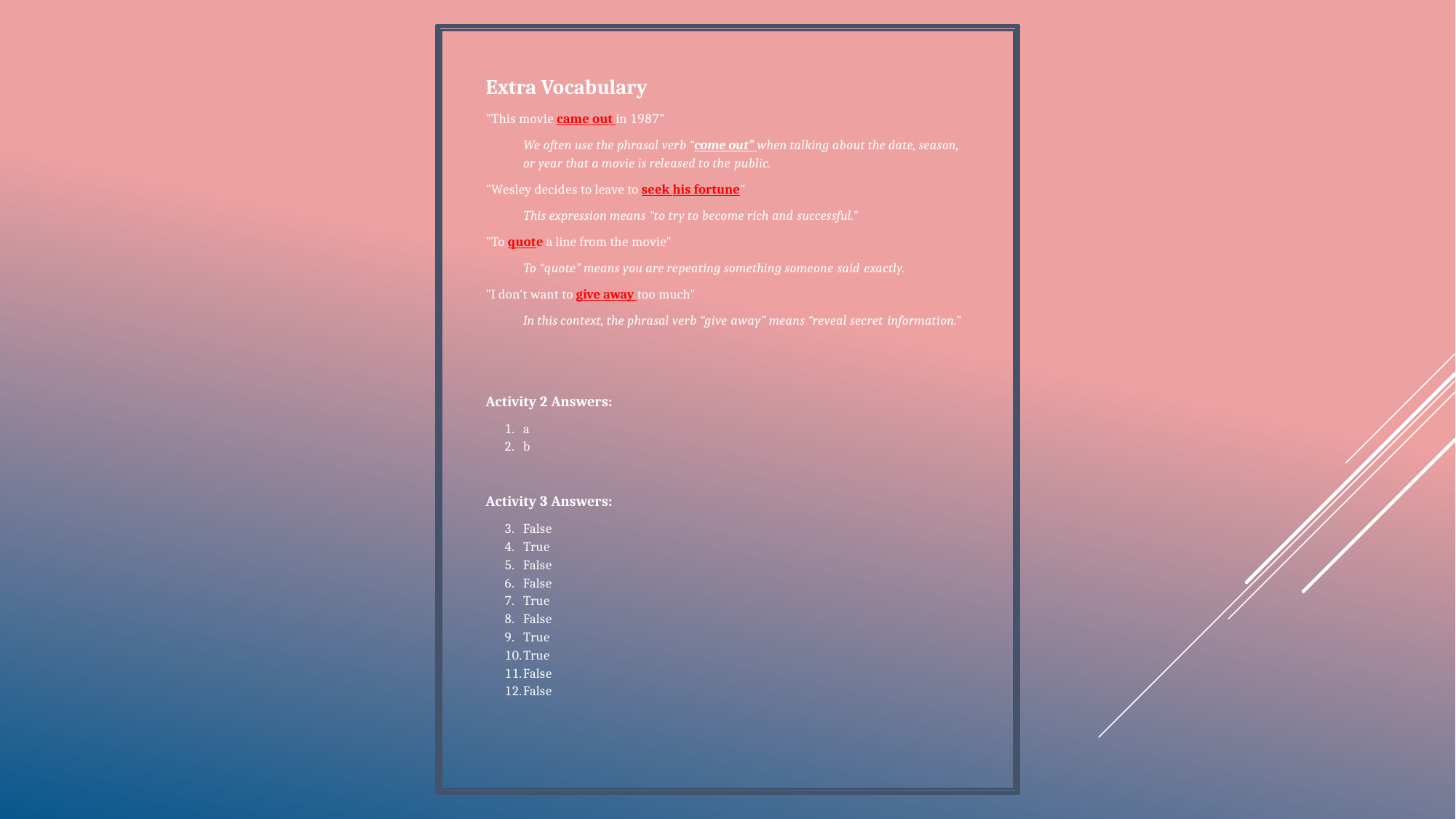

Extra Vocabulary
"This movie came out in 1987"
We often use the phrasal verb “come out” when talking about the date, season,  or year that a movie is released to the public.
"Wesley decides to leave to seek his fortune"
This expression means “to try to become rich and successful.”
"To quote a line from the movie"
To “quote” means you are repeating something someone said exactly.
"I don't want to give away too much"
In this context, the phrasal verb “give away” means “reveal secret information.”
Activity 2 Answers:
a
b

Activity 3 Answers:
False
True
False
False
True
False
True
True
False
False

www.espressoenglish.net
© Shayna Oliveira 2014